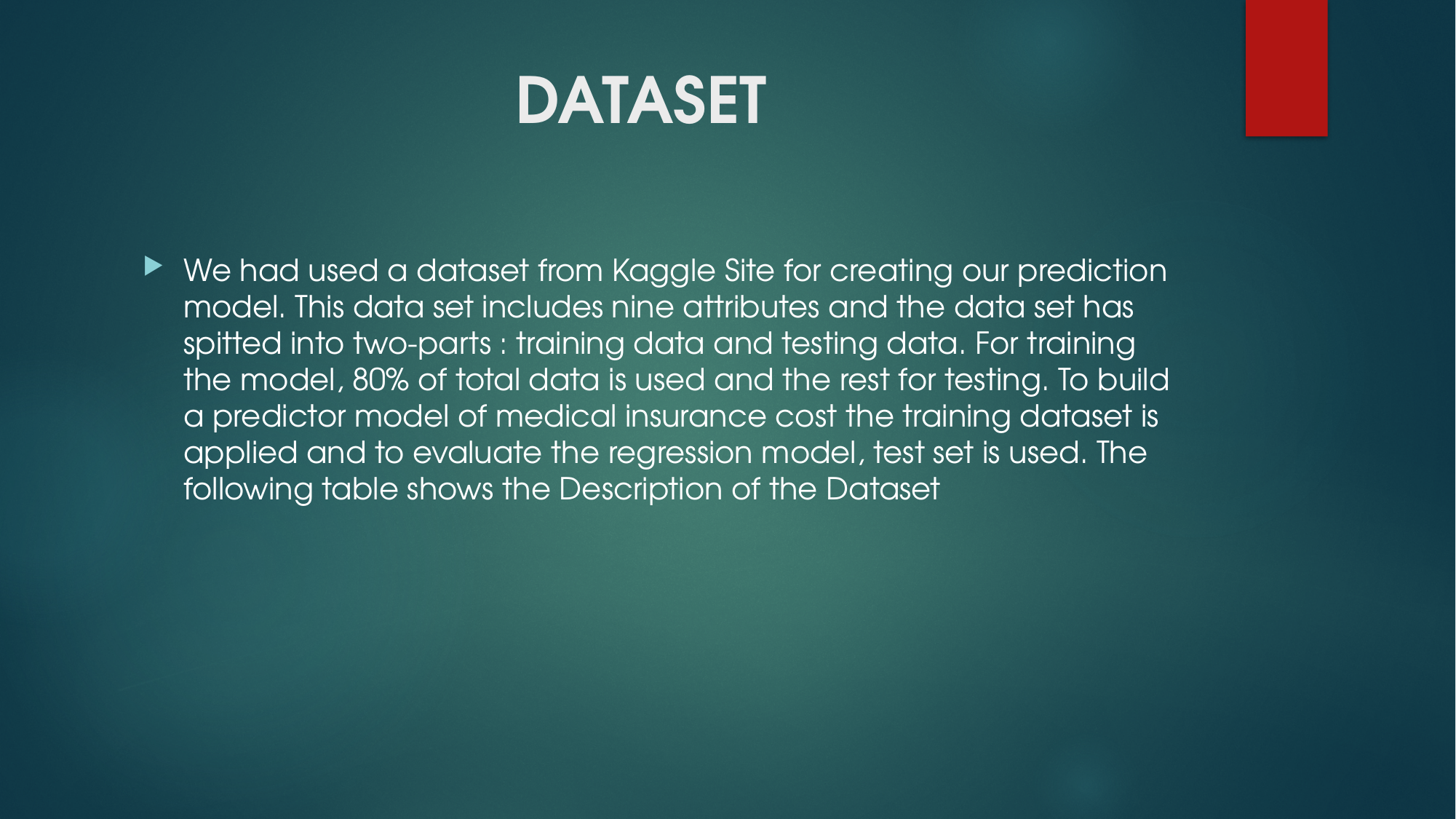

# DATASET
We had used a dataset from Kaggle Site for creating our prediction model. This data set includes nine attributes and the data set has spitted into two-parts : training data and testing data. For training the model, 80% of total data is used and the rest for testing. To build a predictor model of medical insurance cost the training dataset is applied and to evaluate the regression model, test set is used. The following table shows the Description of the Dataset